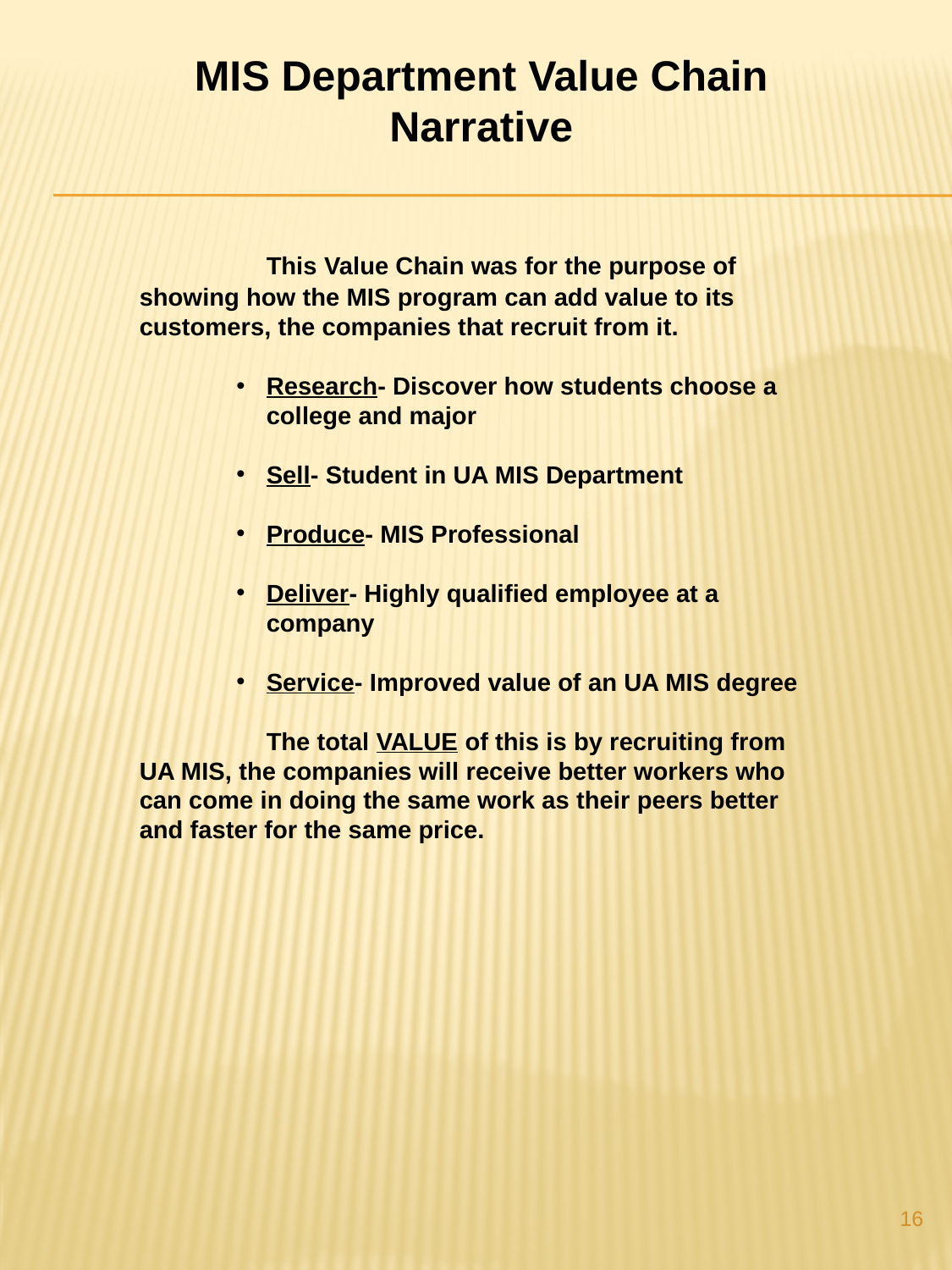

MIS Department Value Chain Narrative

	This Value Chain was for the purpose of showing how the MIS program can add value to its customers, the companies that recruit from it.

Research- Discover how students choose a college and major

Sell- Student in UA MIS Department

Produce- MIS Professional

Deliver- Highly qualified employee at a company

Service- Improved value of an UA MIS degree

	The total VALUE of this is by recruiting from UA MIS, the companies will receive better workers who can come in doing the same work as their peers better and faster for the same price.

16